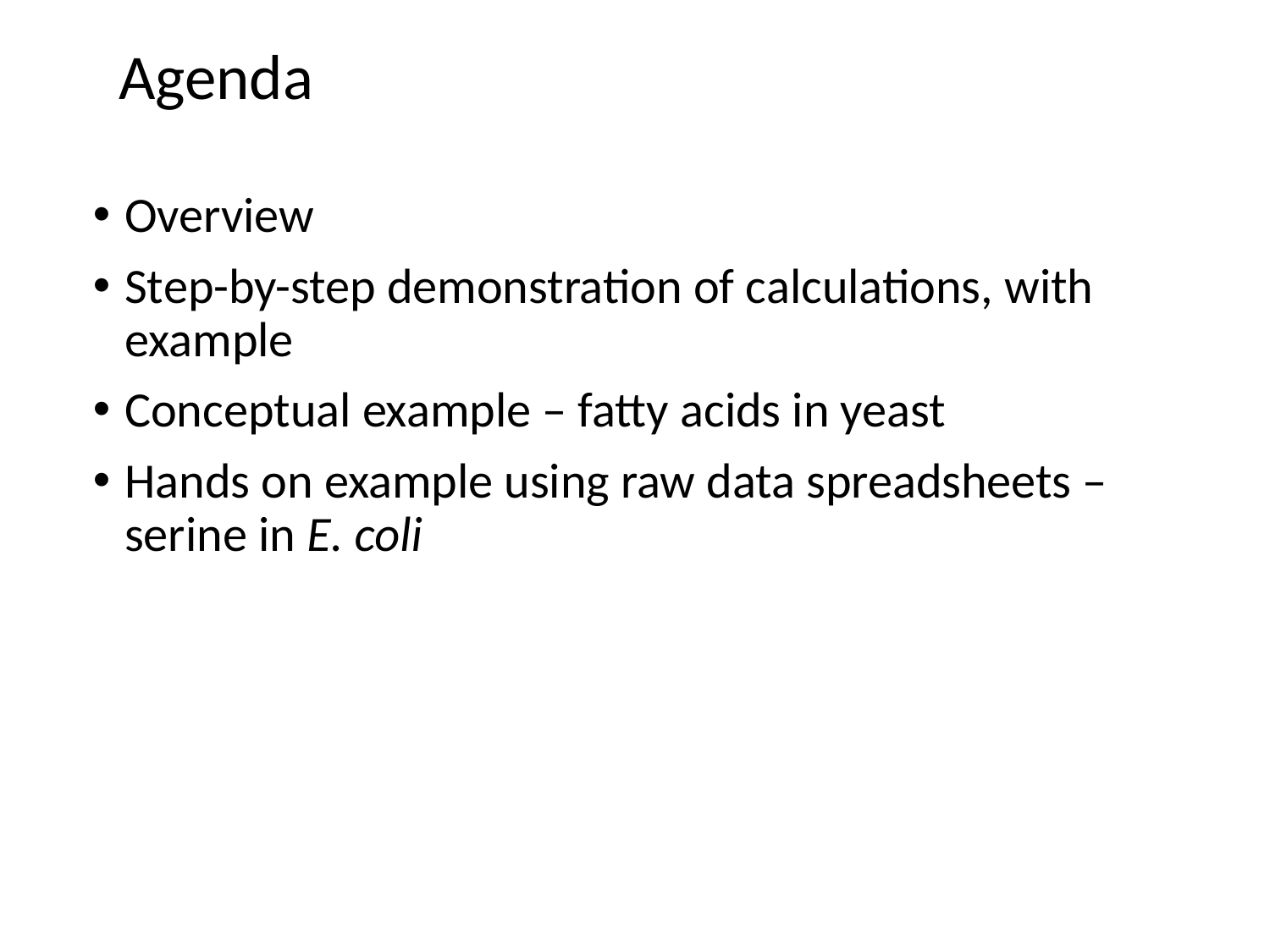

# Agenda
Overview
Step-by-step demonstration of calculations, with example
Conceptual example – fatty acids in yeast
Hands on example using raw data spreadsheets – serine in E. coli